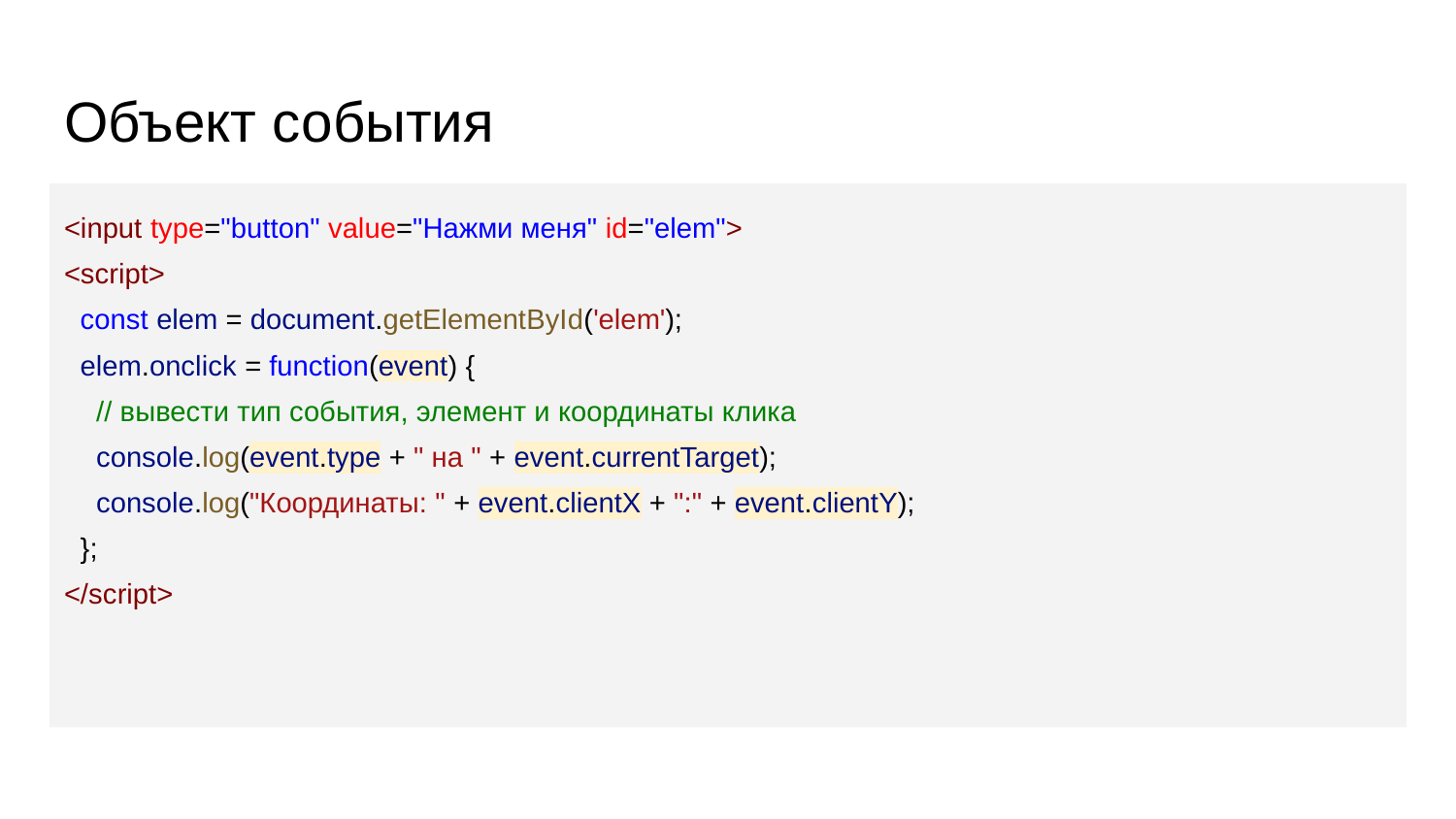

# Объект события
<input type="button" value="Нажми меня" id="elem">
<script>
  const elem = document.getElementById('elem');
  elem.onclick = function(event) {
    // вывести тип события, элемент и координаты клика
    console.log(event.type + " на " + event.currentTarget);
    console.log("Координаты: " + event.clientX + ":" + event.clientY);
  };
</script>